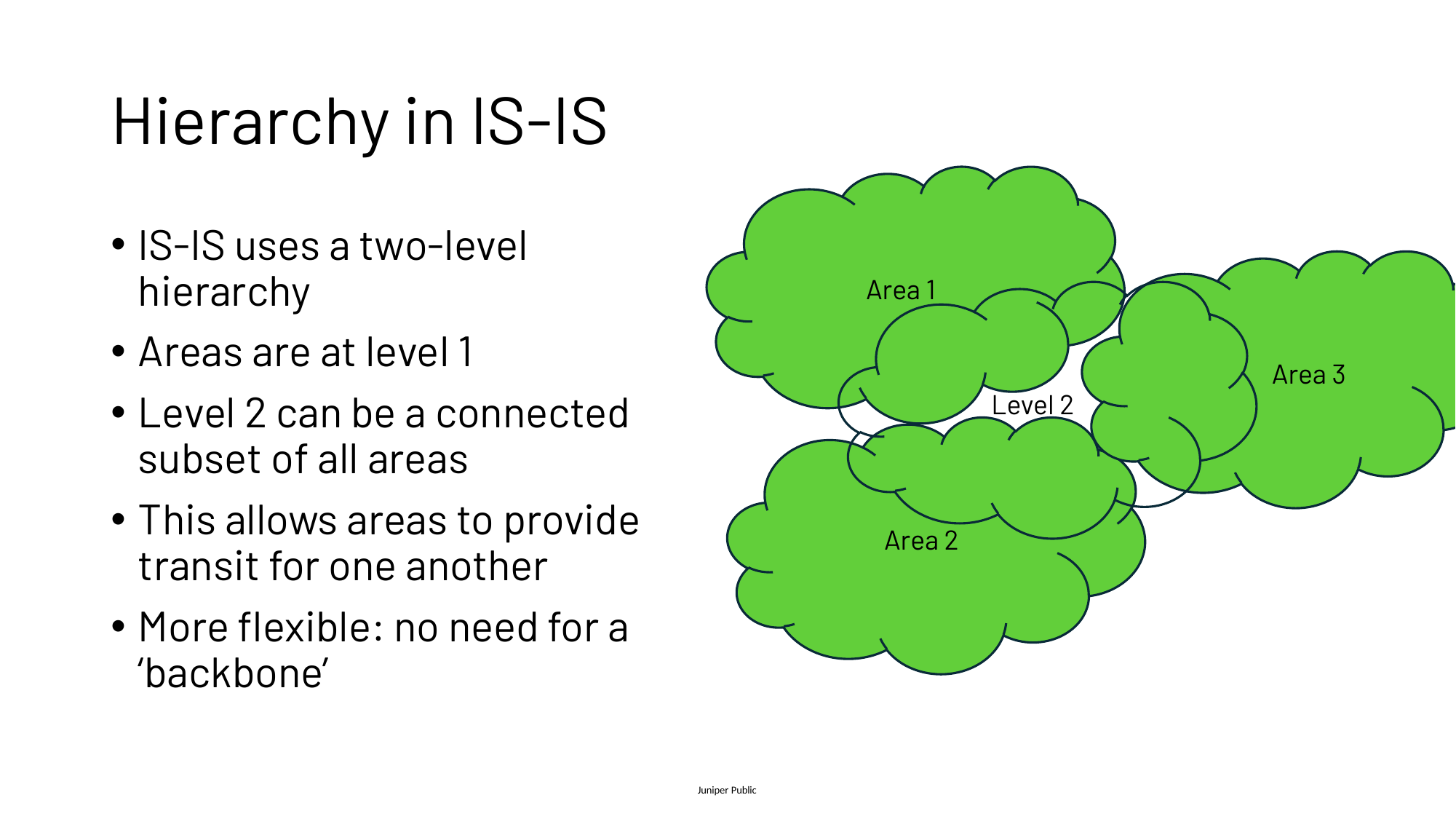

# Hierarchy in IS-IS
Area 1
IS-IS uses a two-level hierarchy
Areas are at level 1
Level 2 can be a connected subset of all areas
This allows areas to provide transit for one another
More flexible: no need for a ‘backbone’

            Area 3
Level 2
Area 2